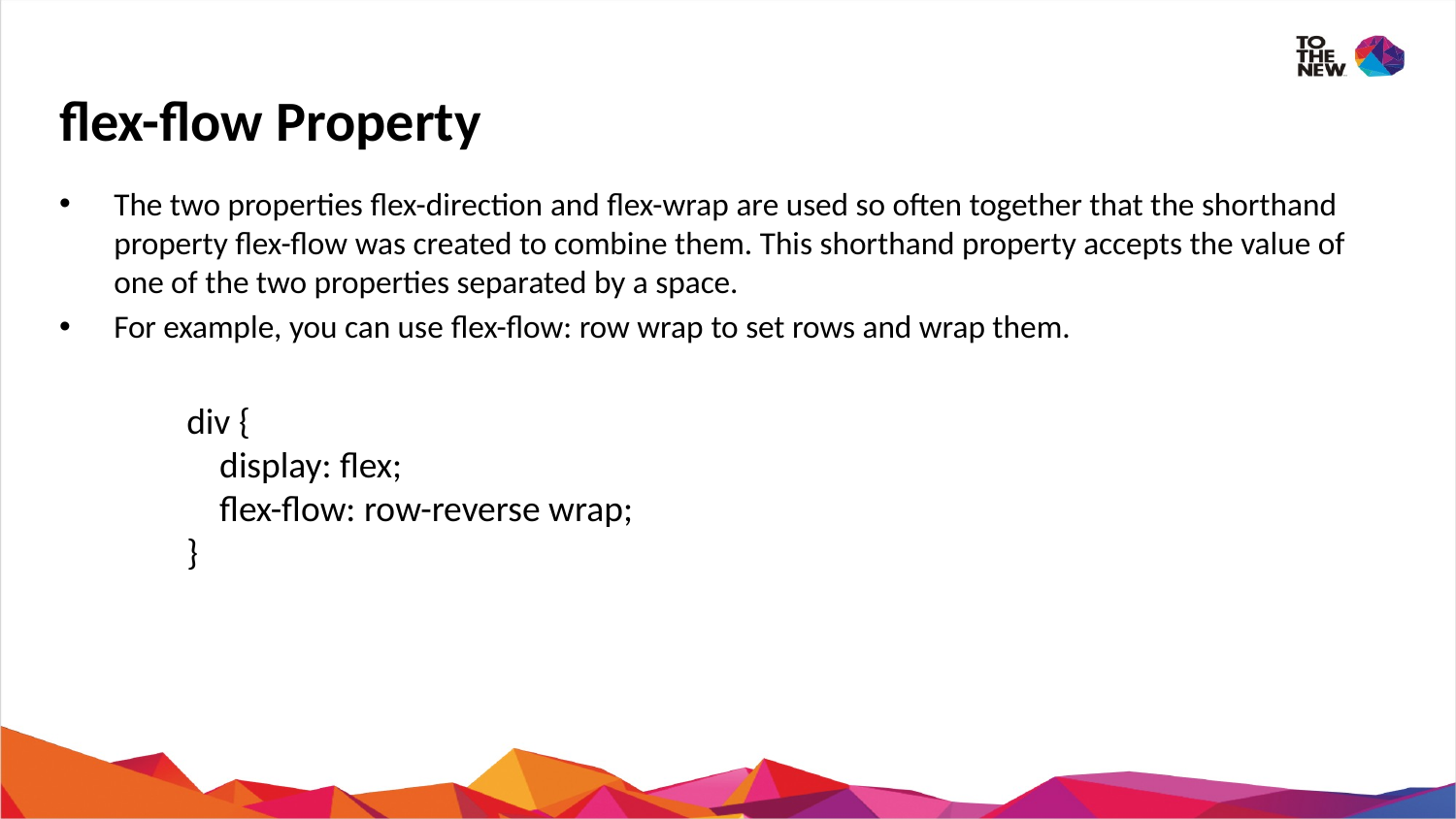

# flex-flow Property
The two properties flex-direction and flex-wrap are used so often together that the shorthand property flex-flow was created to combine them. This shorthand property accepts the value of one of the two properties separated by a space.
For example, you can use flex-flow: row wrap to set rows and wrap them.

div {
    display: flex;
    flex-flow: row-reverse wrap;
}